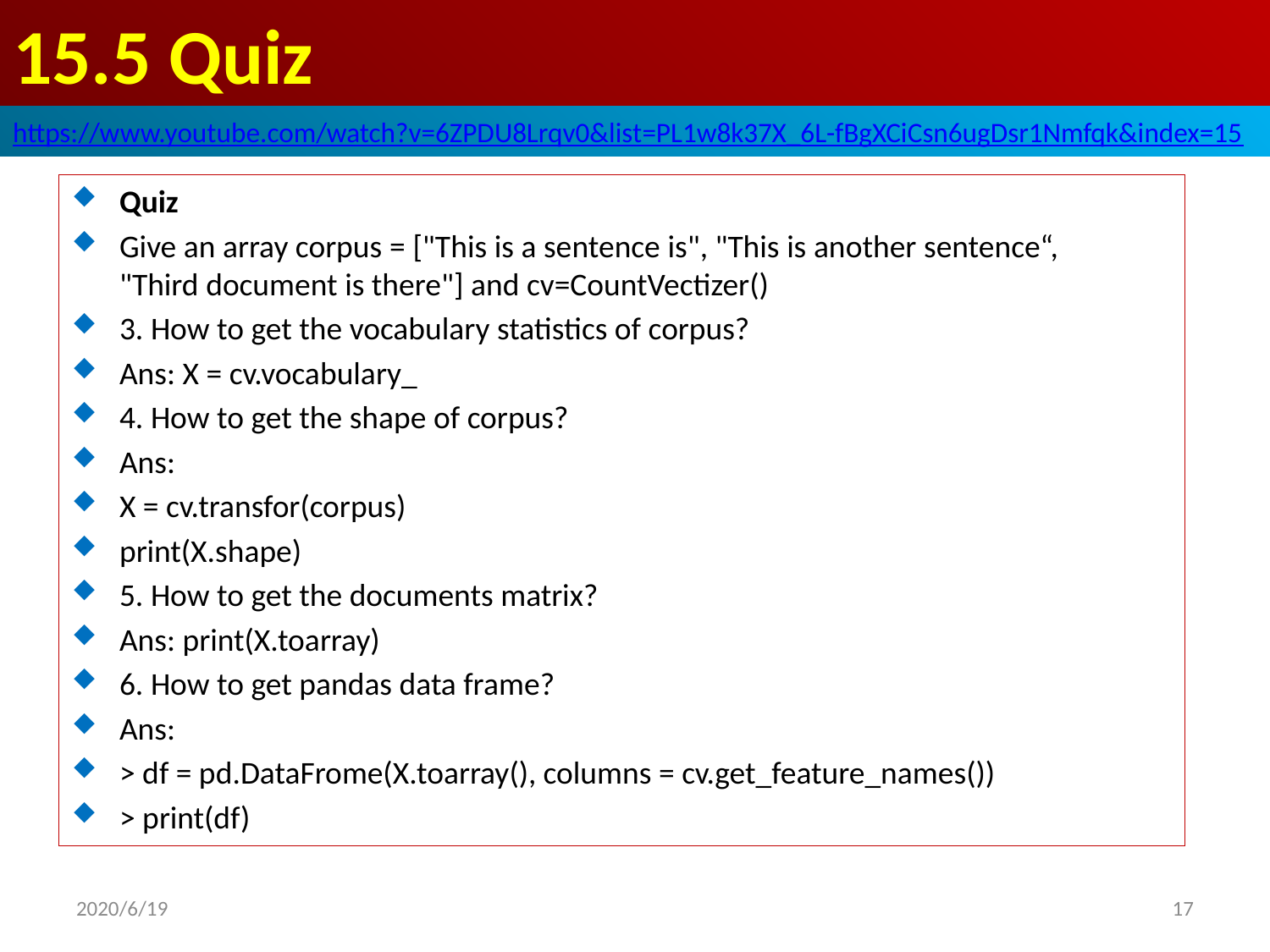

# 15.5 Quiz
https://www.youtube.com/watch?v=6ZPDU8Lrqv0&list=PL1w8k37X_6L-fBgXCiCsn6ugDsr1Nmfqk&index=15
Quiz
Give an array corpus = ["This is a sentence is", "This is another sentence“, "Third document is there"] and cv=CountVectizer()
3. How to get the vocabulary statistics of corpus?
Ans: X = cv.vocabulary_
4. How to get the shape of corpus?
Ans:
X = cv.transfor(corpus)
print(X.shape)
5. How to get the documents matrix?
Ans: print(X.toarray)
6. How to get pandas data frame?
Ans:
> df = pd.DataFrome(X.toarray(), columns = cv.get_feature_names())
> print(df)

2020/6/19
17